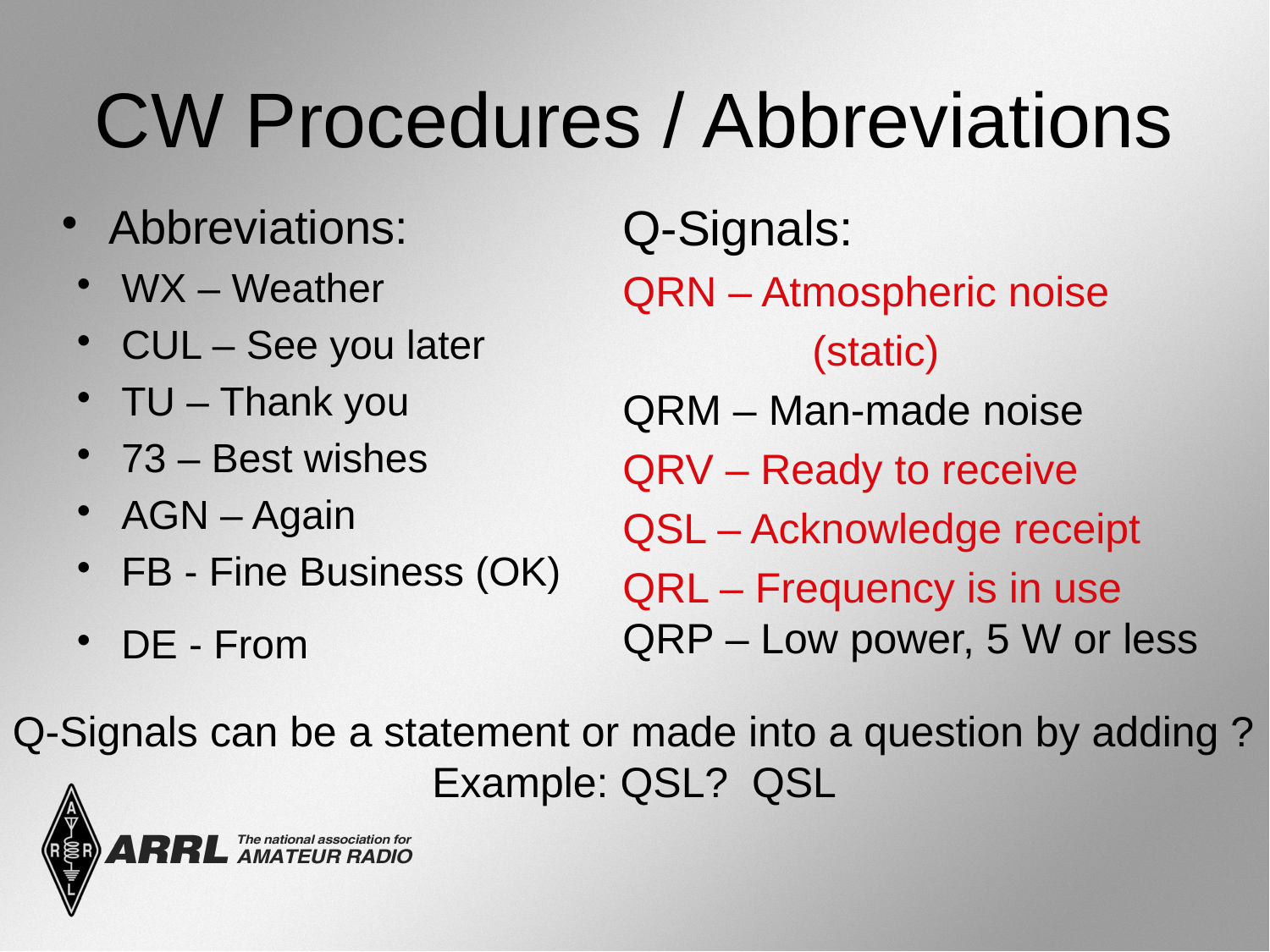

CW Procedures / Abbreviations

Q-Signals:
QRN – Atmospheric noise
                (static)
QRM – Man-made noise
QRV – Ready to receive
QSL – Acknowledge receipt
QRL – Frequency is in use
QRP – Low power, 5 W or less
Abbreviations:
WX – Weather
CUL – See you later
TU – Thank you
73 – Best wishes
AGN – Again
FB - Fine Business (OK)
DE - From

Q-Signals can be a statement or made into a question by adding ?
Example: QSL?  QSL